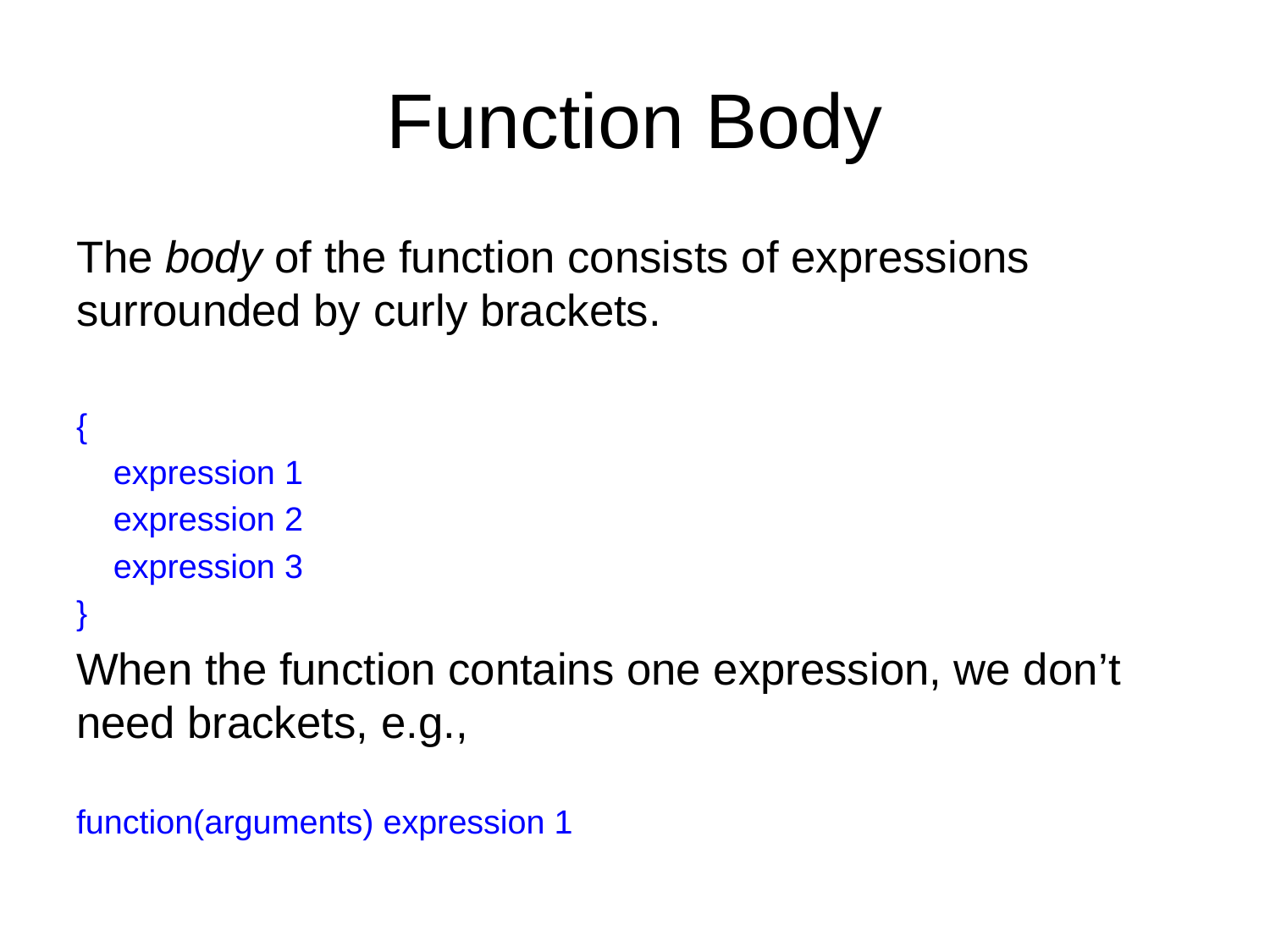

# Function Body
The body of the function consists of expressions surrounded by curly brackets.

{
    expression 1
    expression 2
    expression 3
}
When the function contains one expression, we don’t need brackets, e.g.,

function(arguments) expression 1